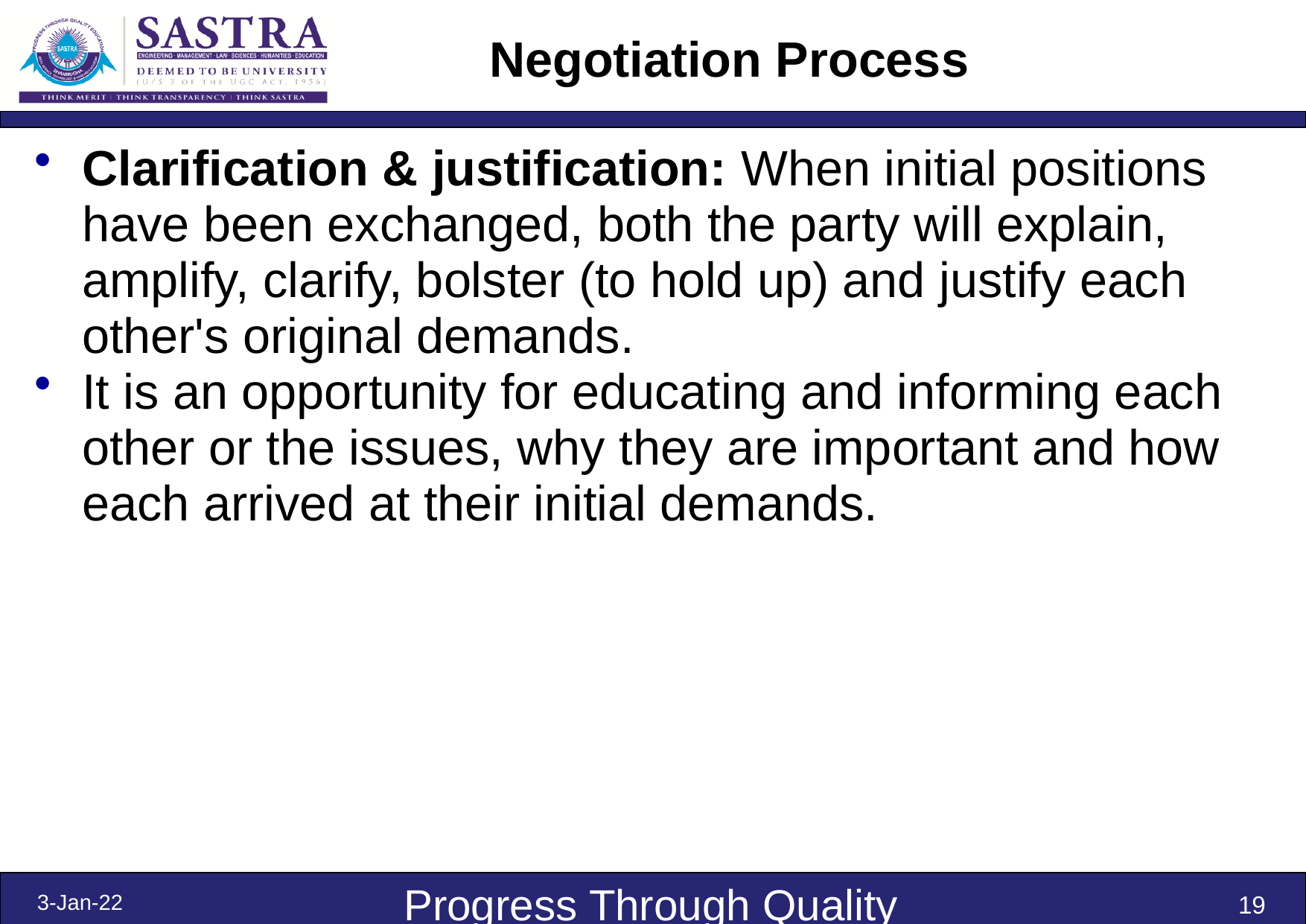

# Negotiation Process
Clarification & justification: When initial positions have been exchanged, both the party will explain, amplify, clarify, bolster (to hold up) and justify each other's original demands.
It is an opportunity for educating and informing each other or the issues, why they are important and how each arrived at their initial demands.
3-Jan-22
19